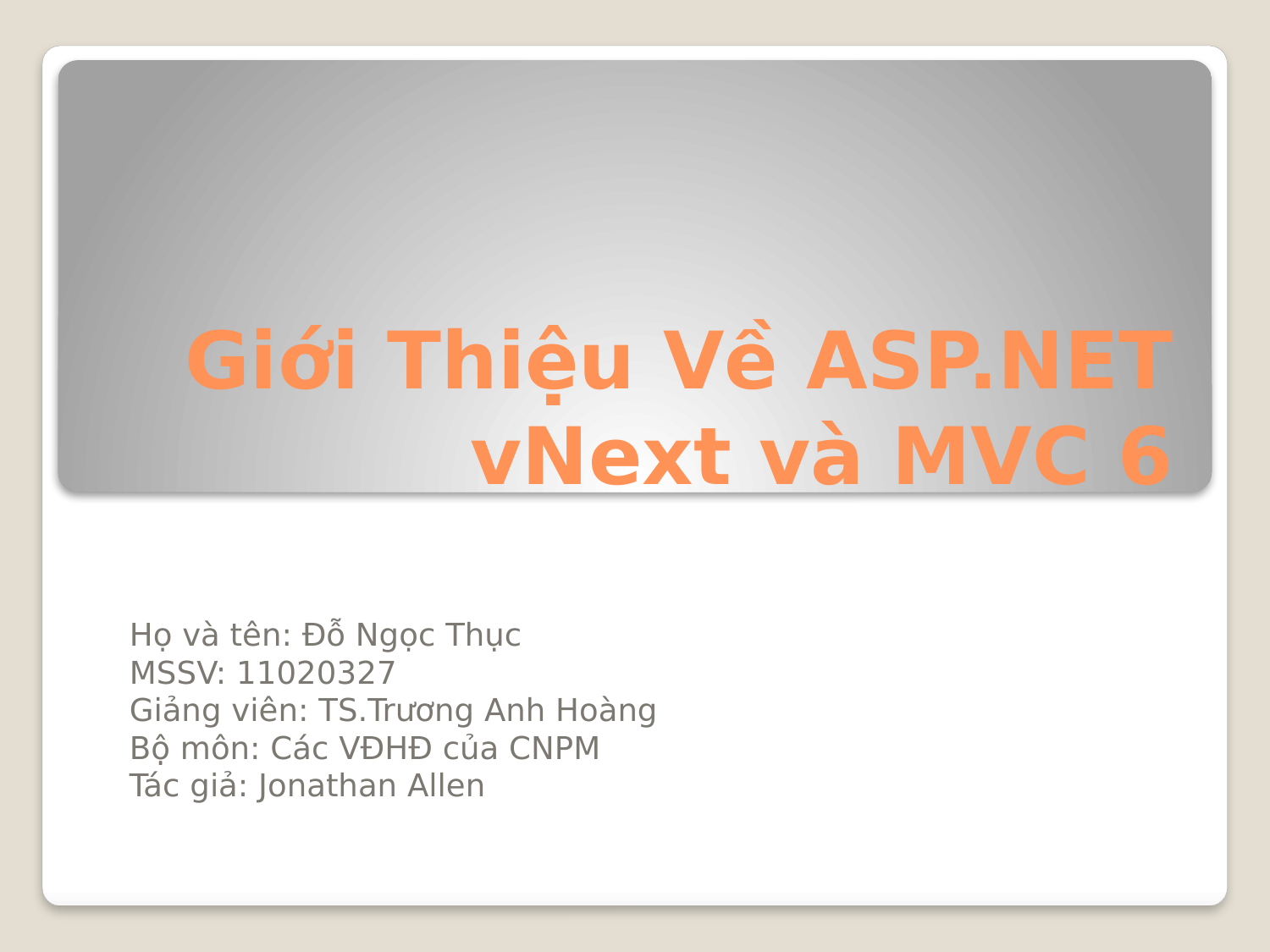

# Giới Thiệu Về ASP.NET vNext và MVC 6
Họ và tên: Đỗ Ngọc Thục
MSSV: 11020327
Giảng viên: TS.Trương Anh Hoàng
Bộ môn: Các VĐHĐ của CNPM
Tác giả: Jonathan Allen